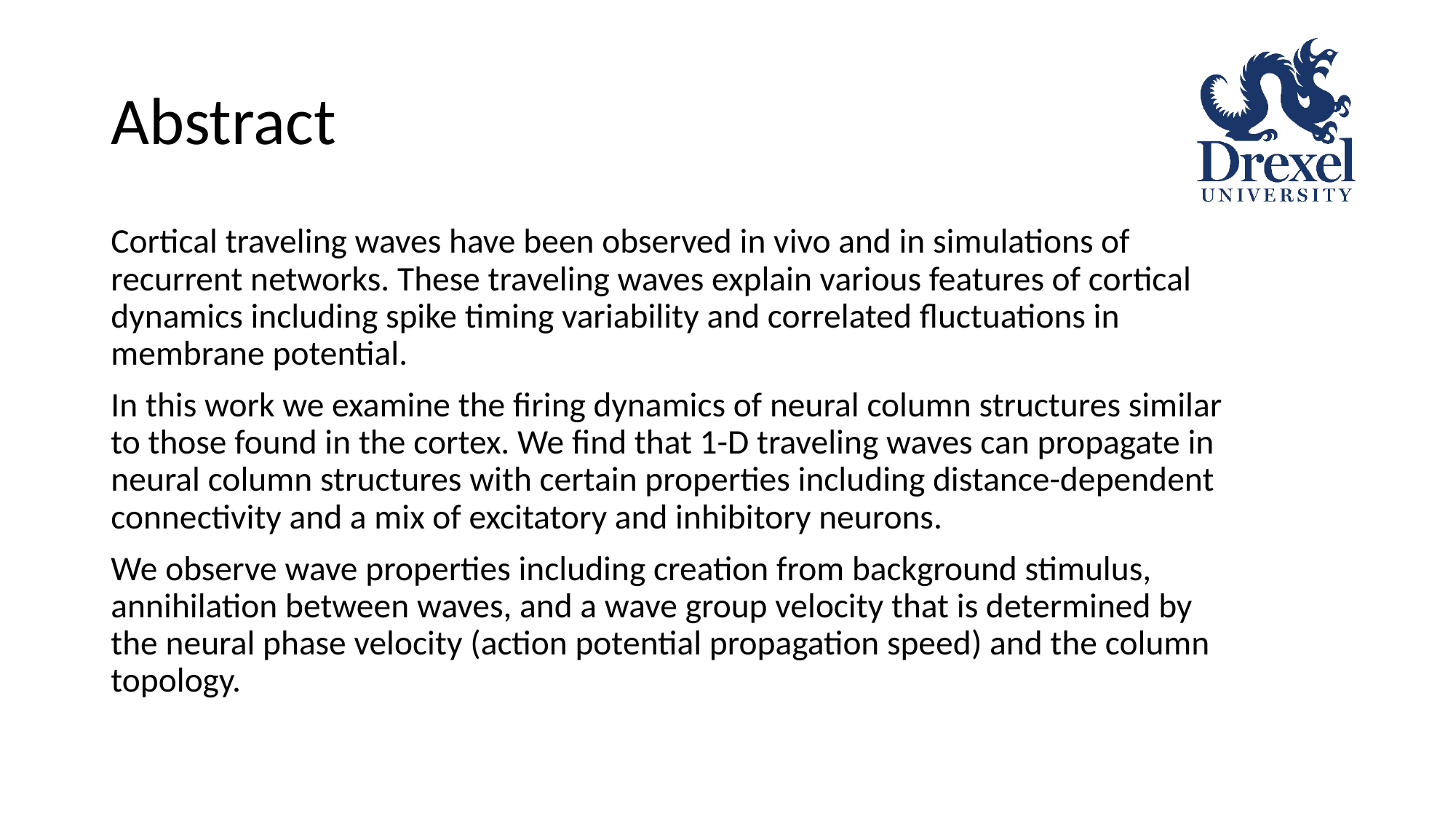

# Abstract
Cortical traveling waves have been observed in vivo and in simulations of recurrent networks. These traveling waves explain various features of cortical dynamics including spike timing variability and correlated fluctuations in membrane potential.
In this work we examine the firing dynamics of neural column structures similar to those found in the cortex. We find that 1-D traveling waves can propagate in neural column structures with certain properties including distance-dependent connectivity and a mix of excitatory and inhibitory neurons.
We observe wave properties including creation from background stimulus, annihilation between waves, and a wave group velocity that is determined by the neural phase velocity (action potential propagation speed) and the column topology.